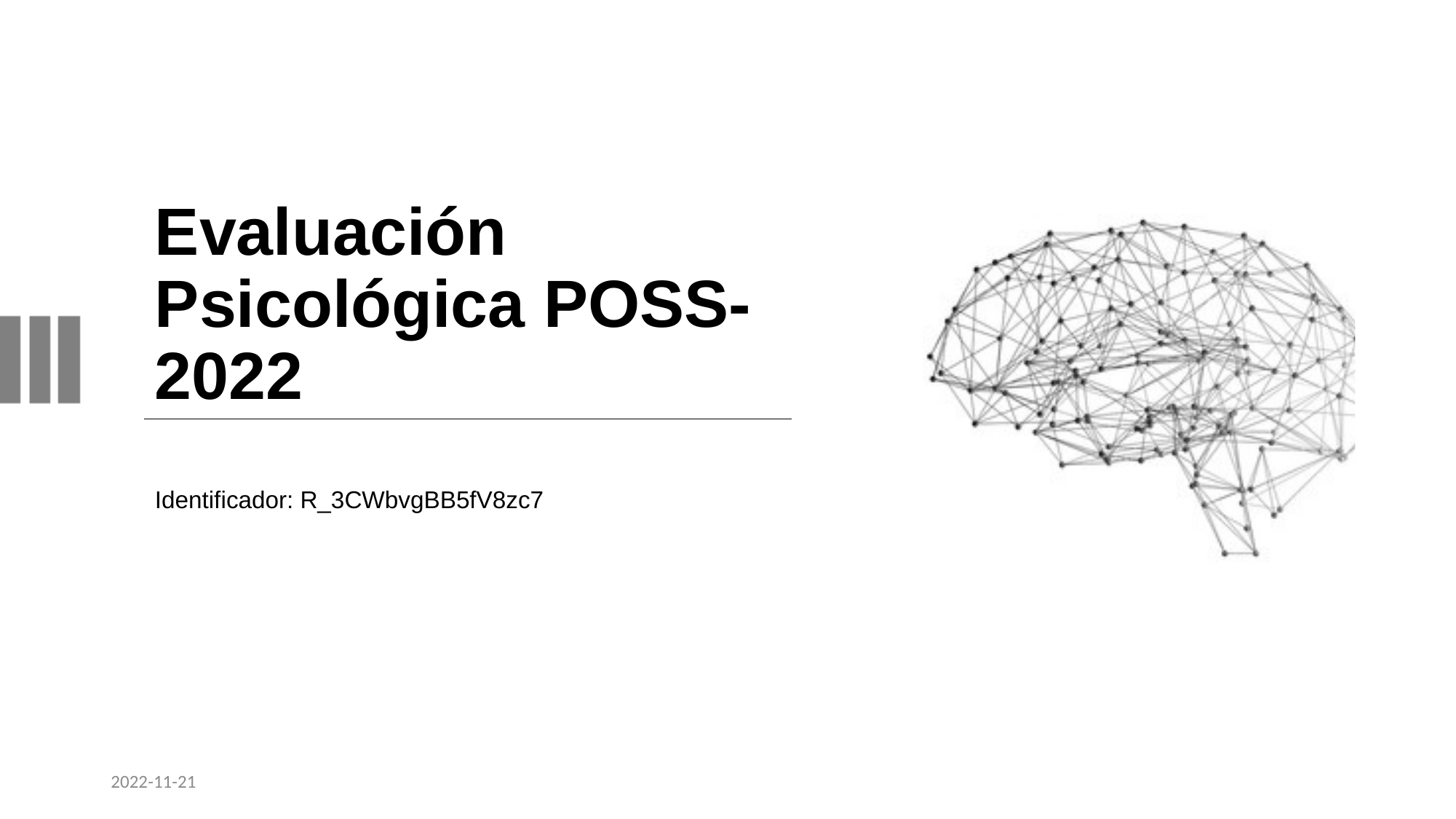

# Evaluación Psicológica POSS-2022
Identificador: R_3CWbvgBB5fV8zc7
2022-11-21